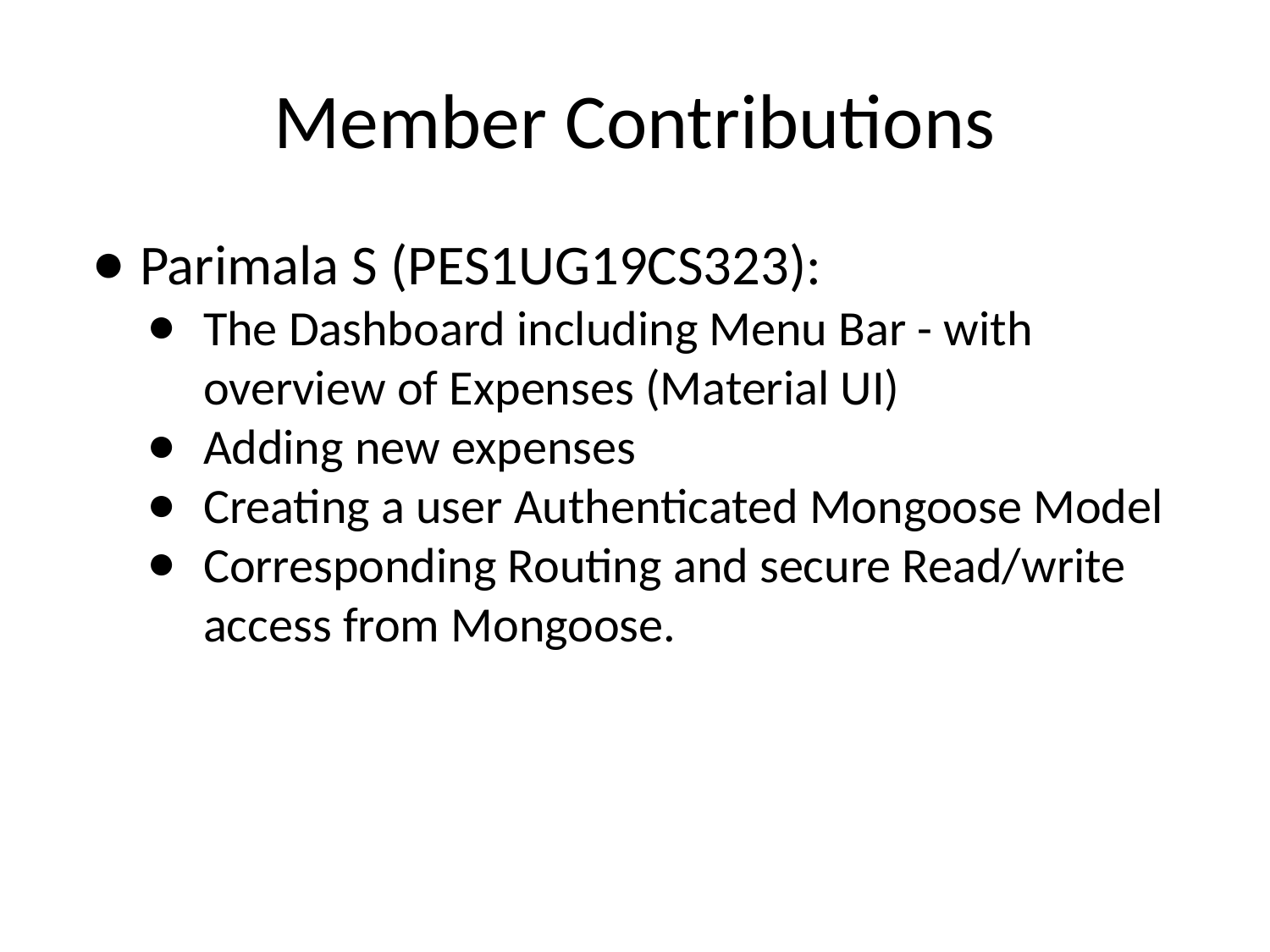

# Member Contributions
Parimala S (PES1UG19CS323):
The Dashboard including Menu Bar - with overview of Expenses (Material UI)
Adding new expenses
Creating a user Authenticated Mongoose Model
Corresponding Routing and secure Read/write access from Mongoose.